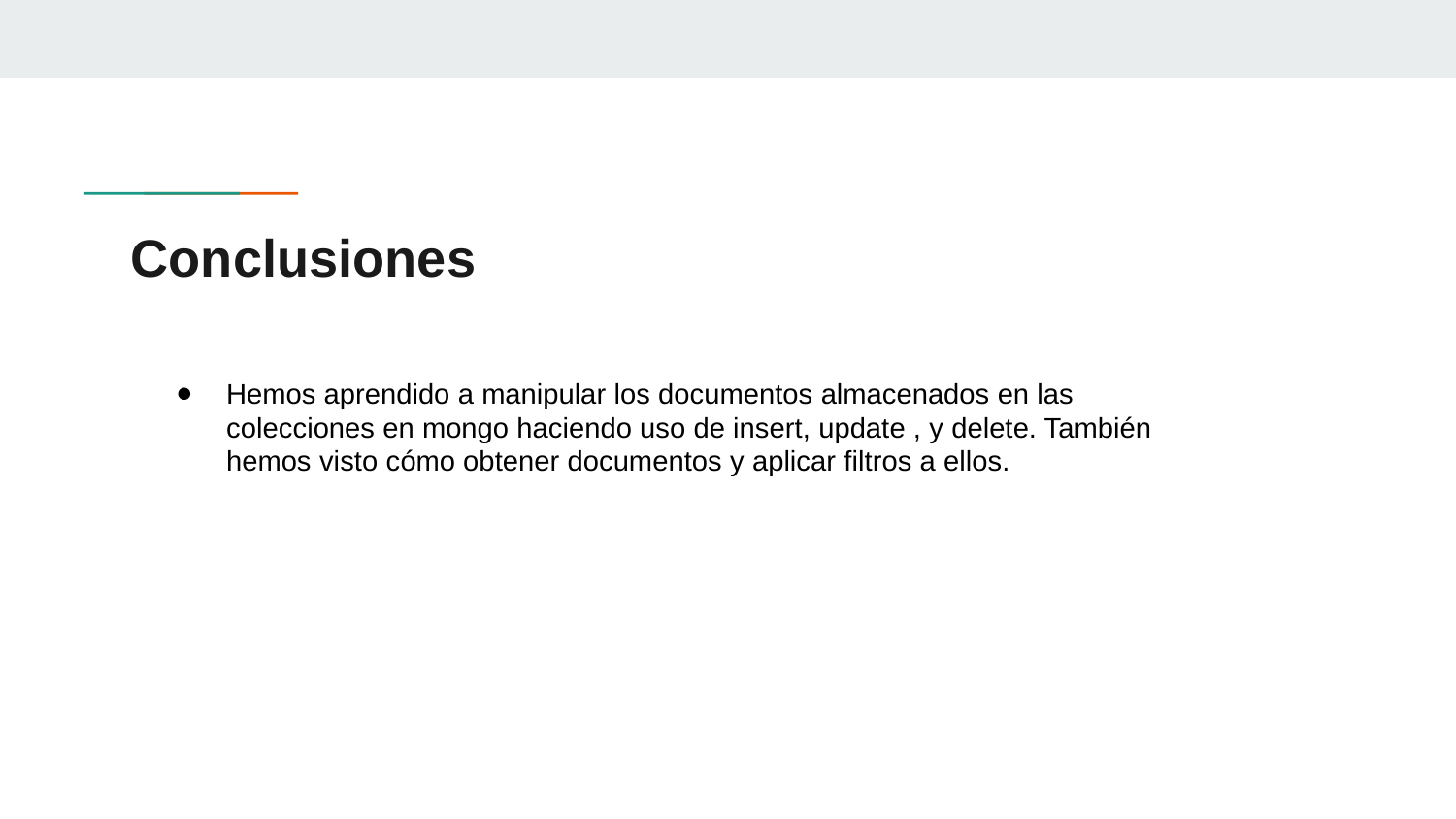

# Conclusiones
Hemos aprendido a manipular los documentos almacenados en las colecciones en mongo haciendo uso de insert, update , y delete. También hemos visto cómo obtener documentos y aplicar filtros a ellos.